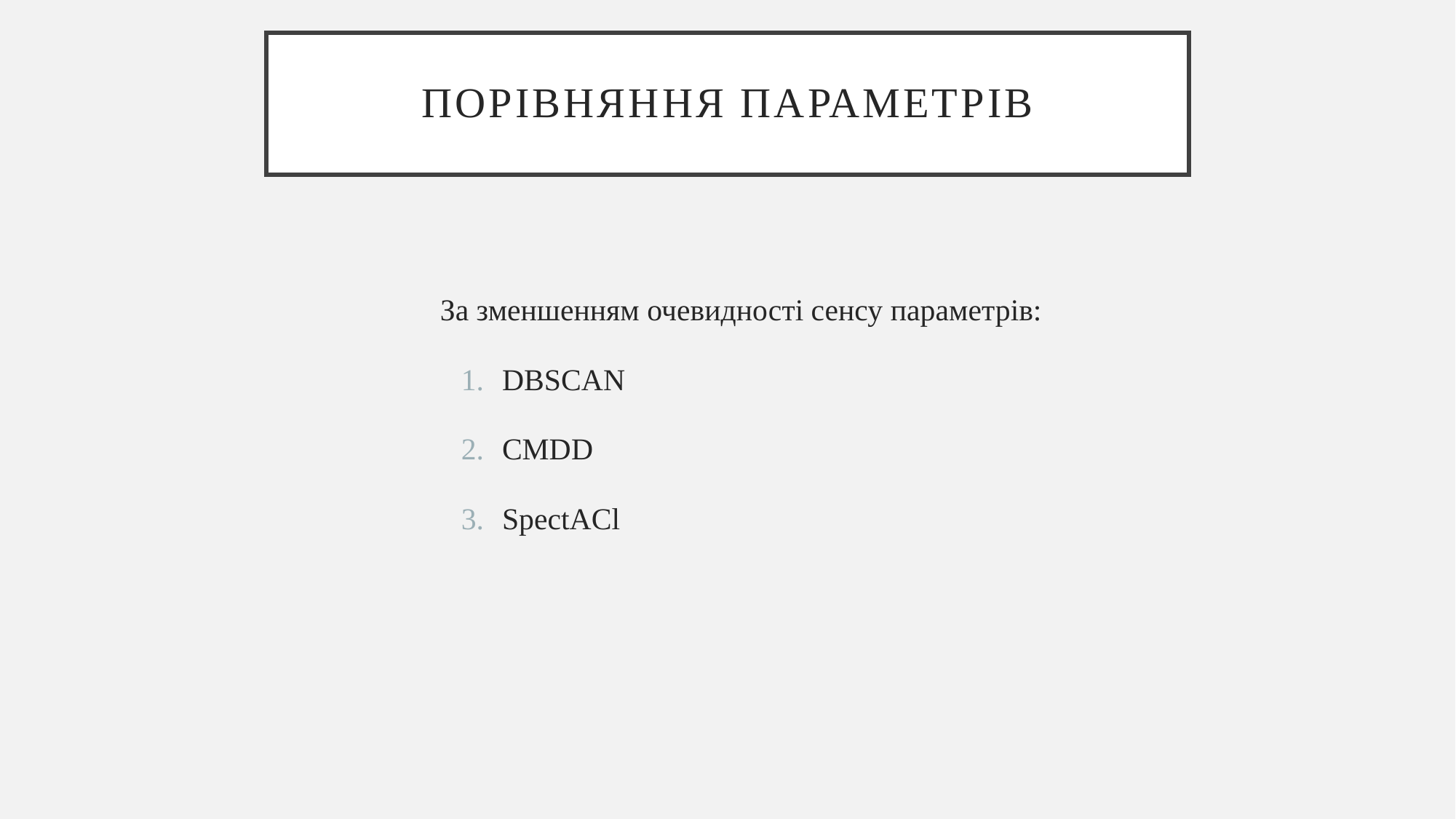

# Порівняння параметрів
За зменшенням очевидності сенсу параметрів:
DBSCAN
CMDD
SpectACl